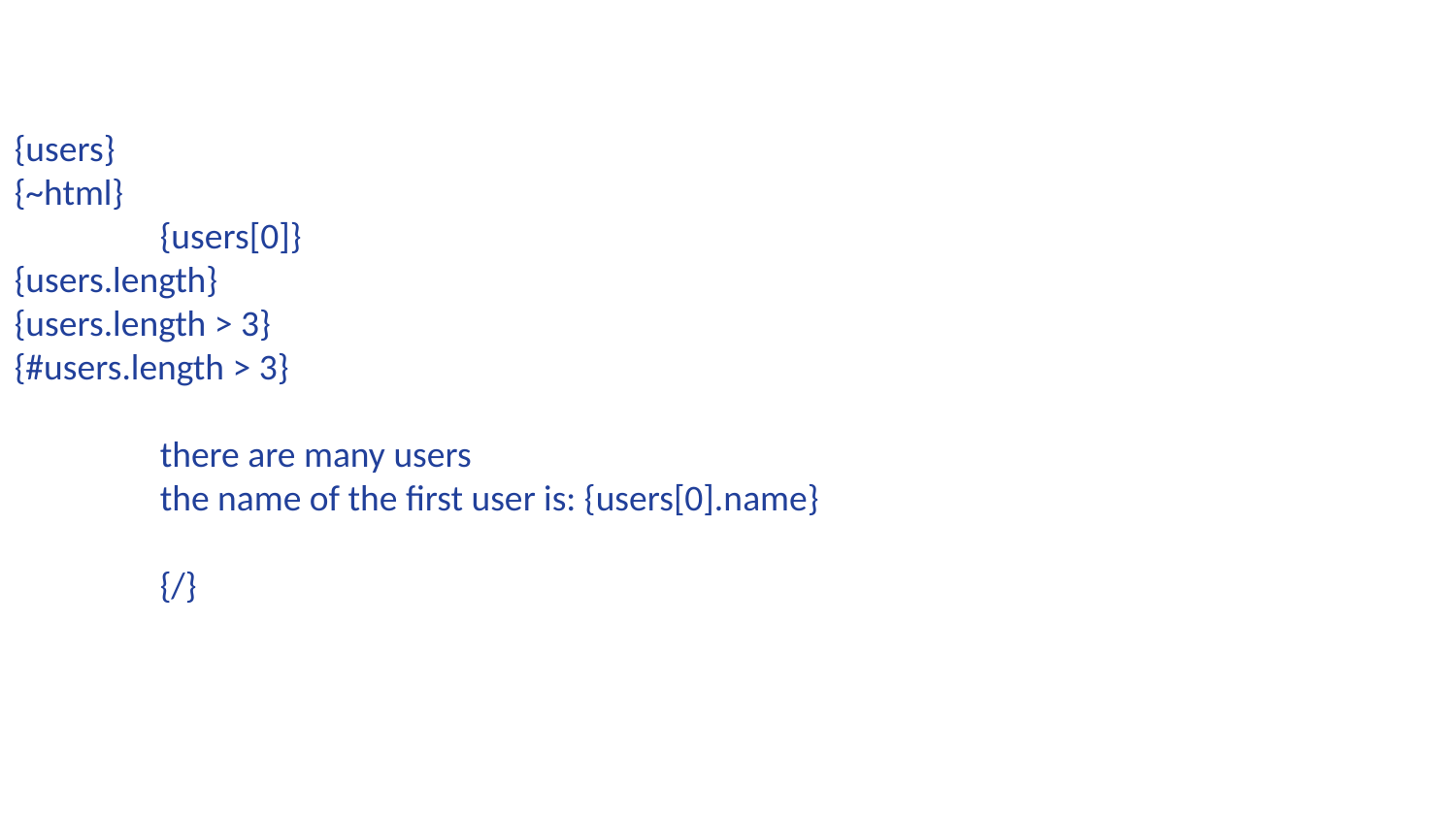

{users}
{~html}
	{users[0]}
{users.length}
{users.length > 3}
{#users.length > 3}
	there are many users
	the name of the first user is: {users[0].name}
	{/}